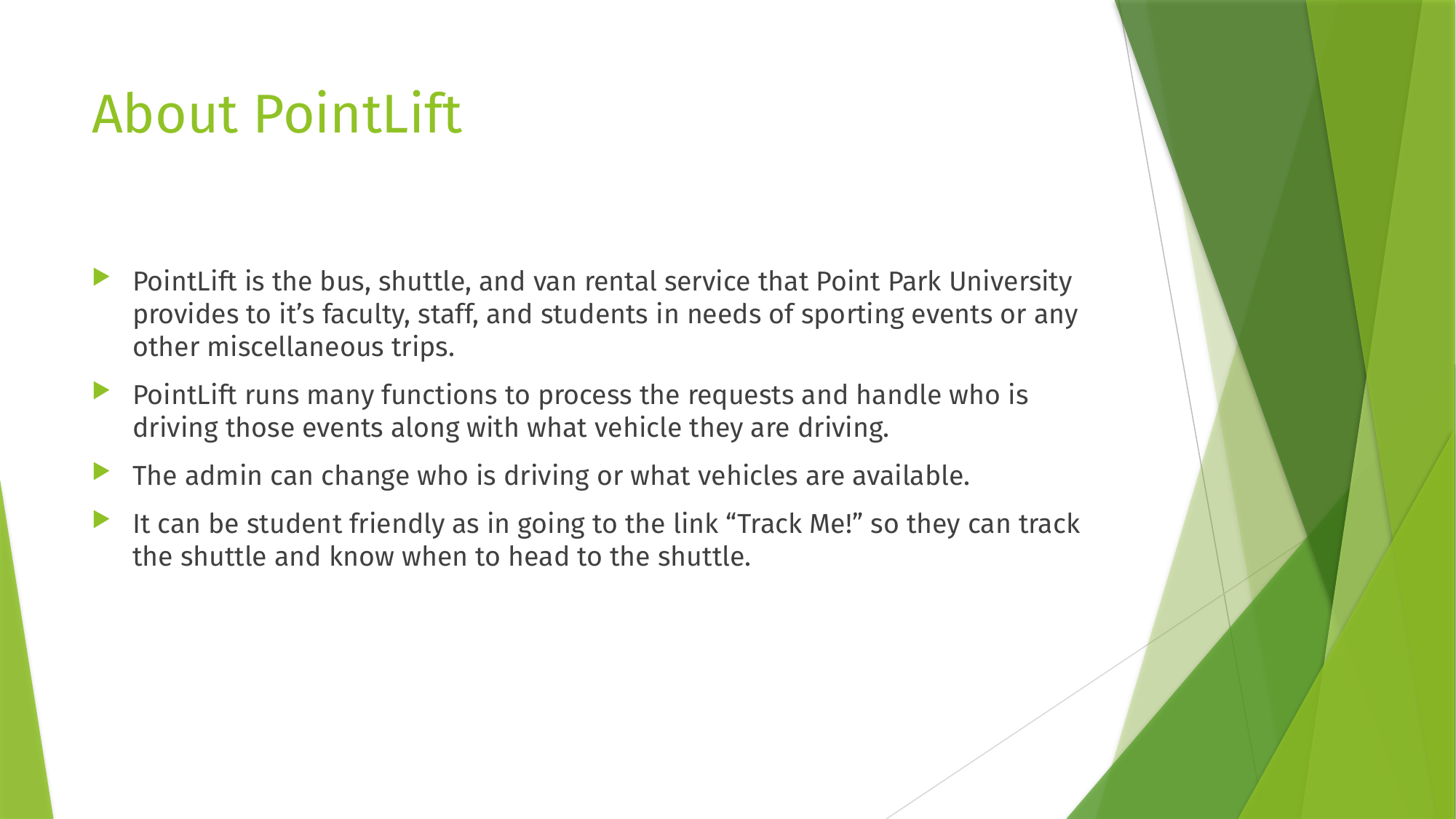

# About PointLift
PointLift is the bus, shuttle, and van rental service that Point Park University provides to it’s faculty, staff, and students in needs of sporting events or any other miscellaneous trips.
PointLift runs many functions to process the requests and handle who is driving those events along with what vehicle they are driving.
The admin can change who is driving or what vehicles are available.
It can be student friendly as in going to the link “Track Me!” so they can track the shuttle and know when to head to the shuttle.